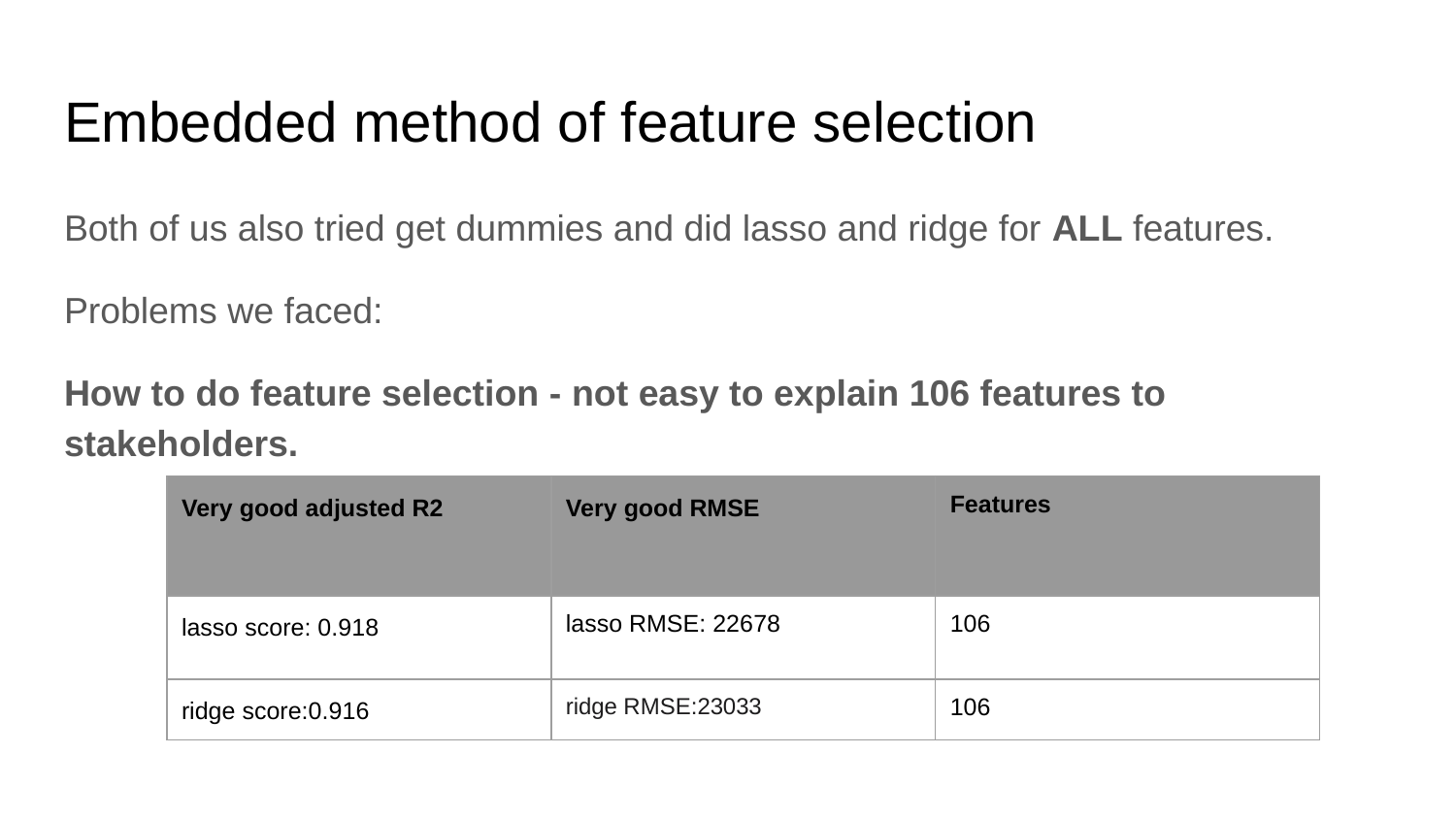

# Embedded method of feature selection
Both of us also tried get dummies and did lasso and ridge for ALL features.
Problems we faced:
How to do feature selection - not easy to explain 106 features to stakeholders.

| Very good adjusted R2 | Very good RMSE | Features |
| --- | --- | --- |
| lasso score: 0.918 | lasso RMSE: 22678 | 106 |
| ridge score:0.916 | ridge RMSE:23033 | 106 |